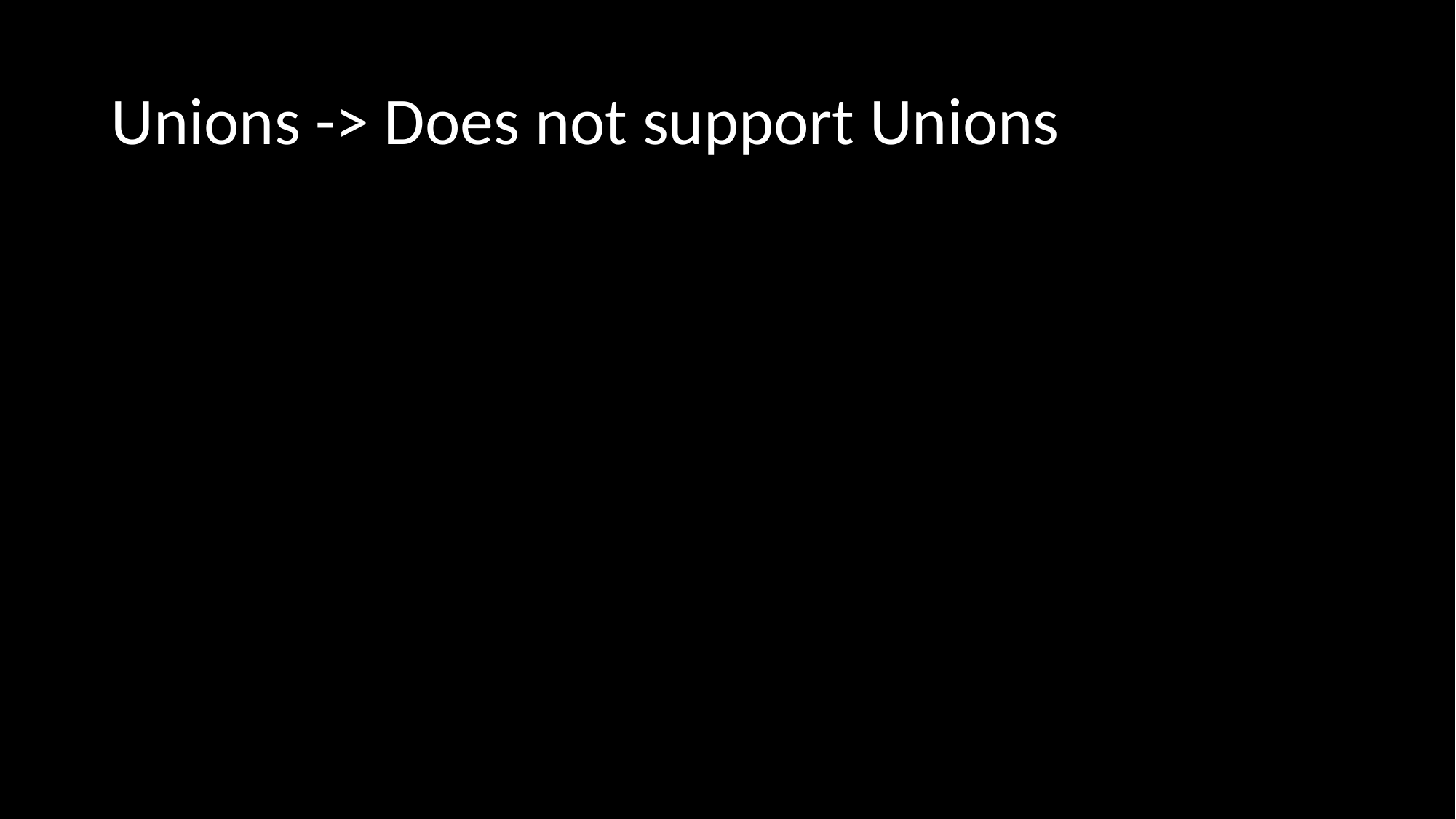

# Unions -> Does not support Unions